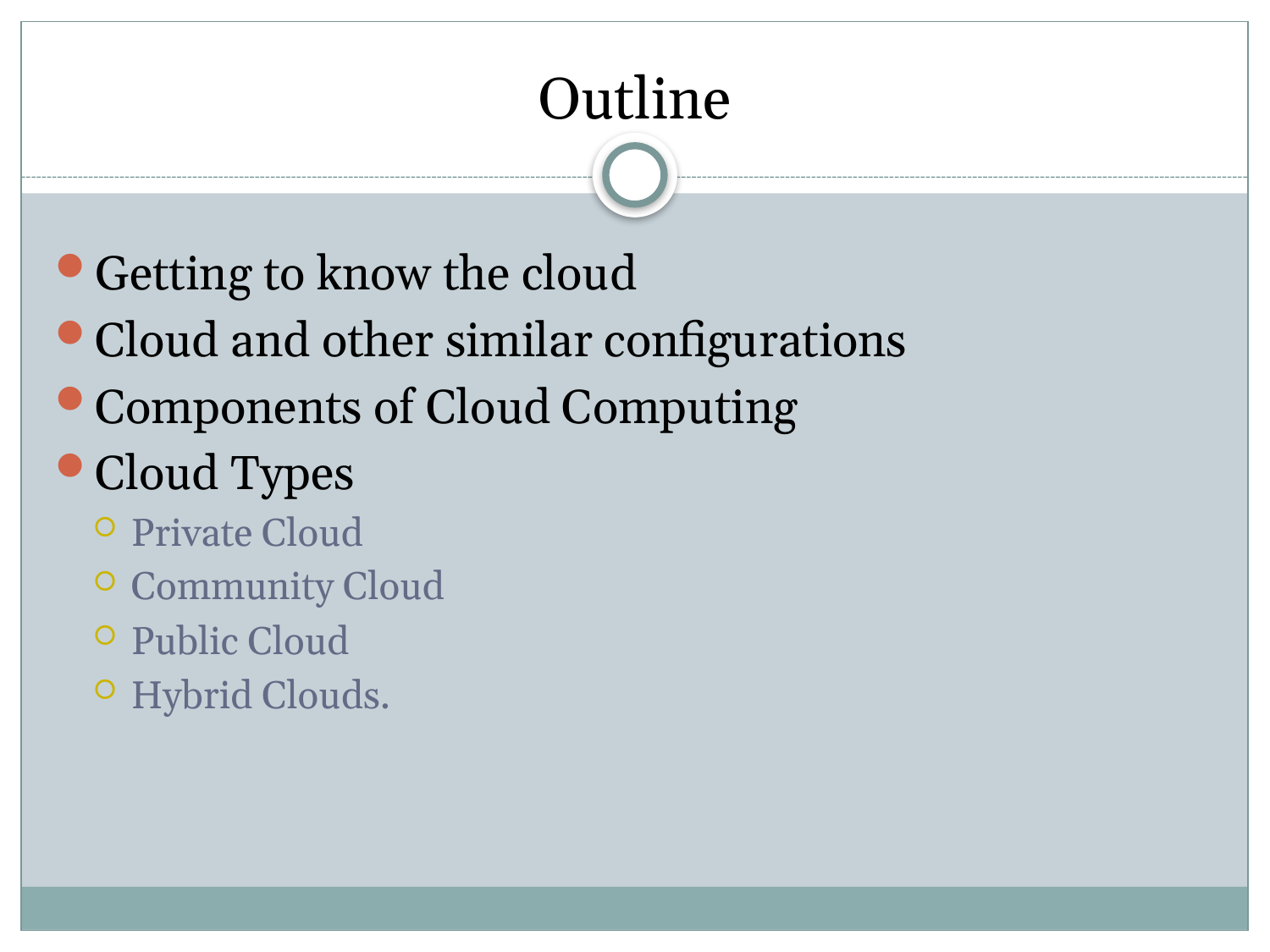

# Outline

Getting to know the cloud
Cloud and other similar configurations
Components of Cloud Computing
Cloud Types
Private Cloud
Community Cloud
Public Cloud
Hybrid Clouds.